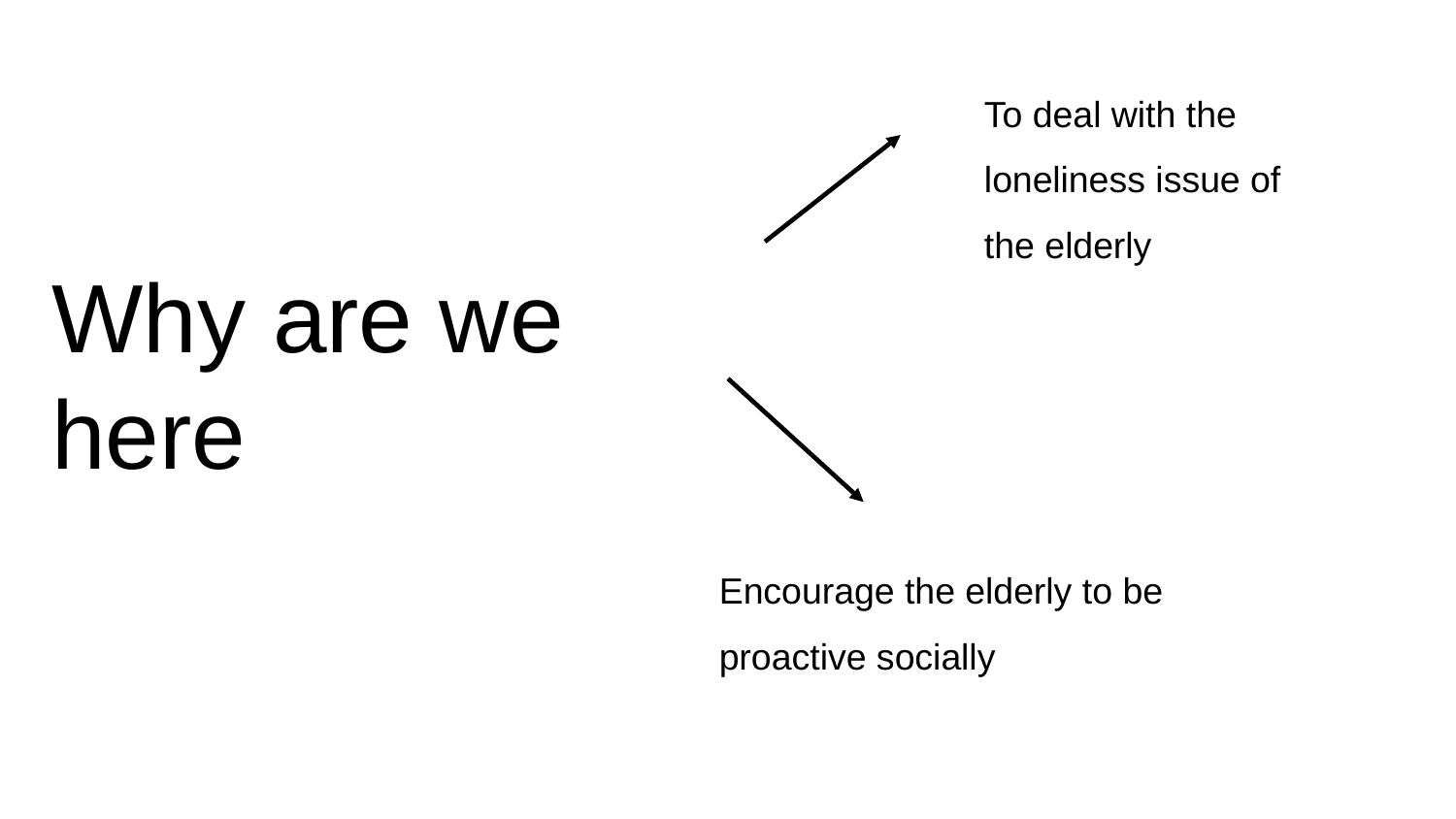

To deal with the loneliness issue of the elderly
# Why are we here
Encourage the elderly to be proactive socially